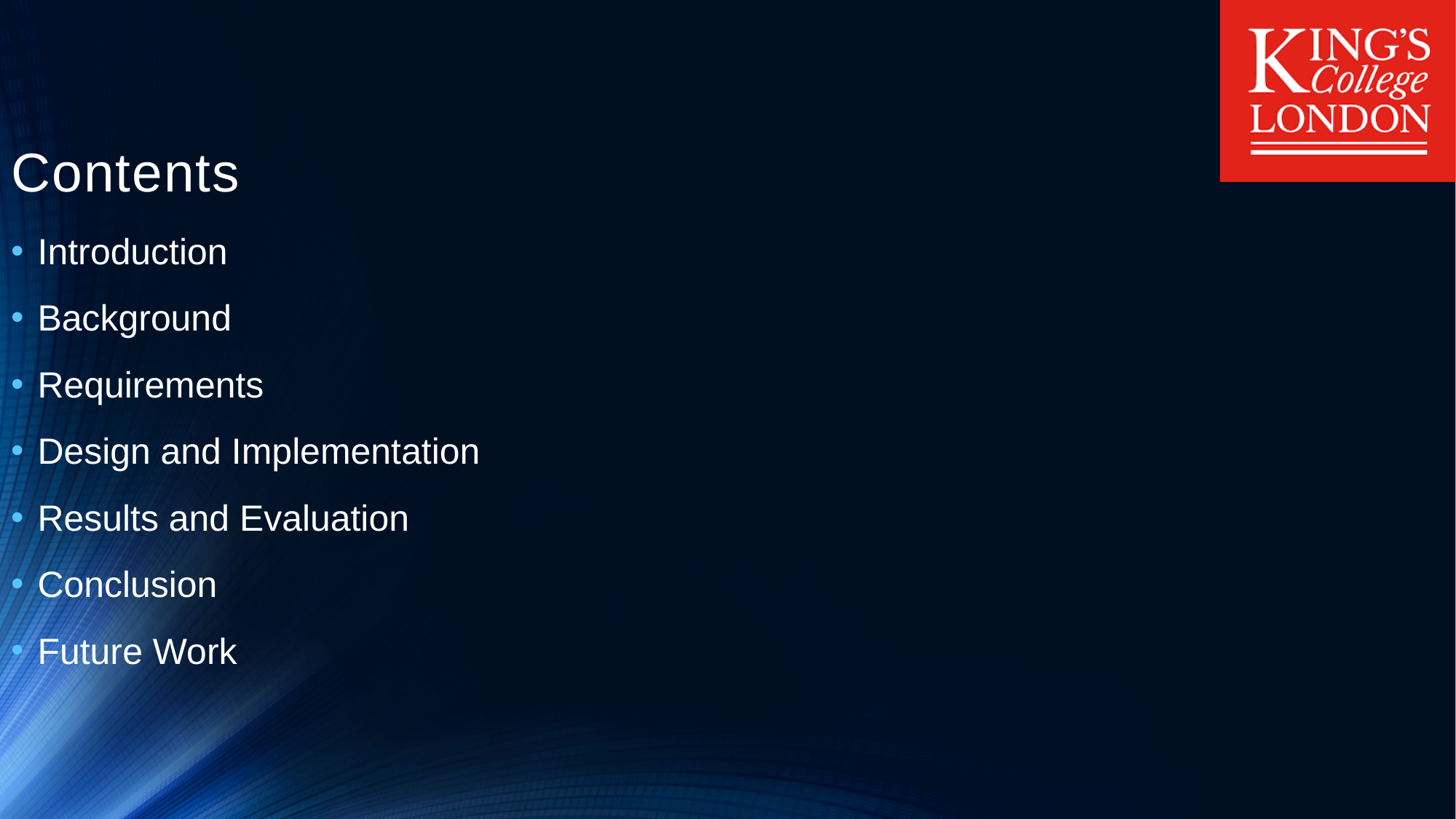

# Contents
Introduction
Background
Requirements
Design and Implementation
Results and Evaluation
Conclusion
Future Work